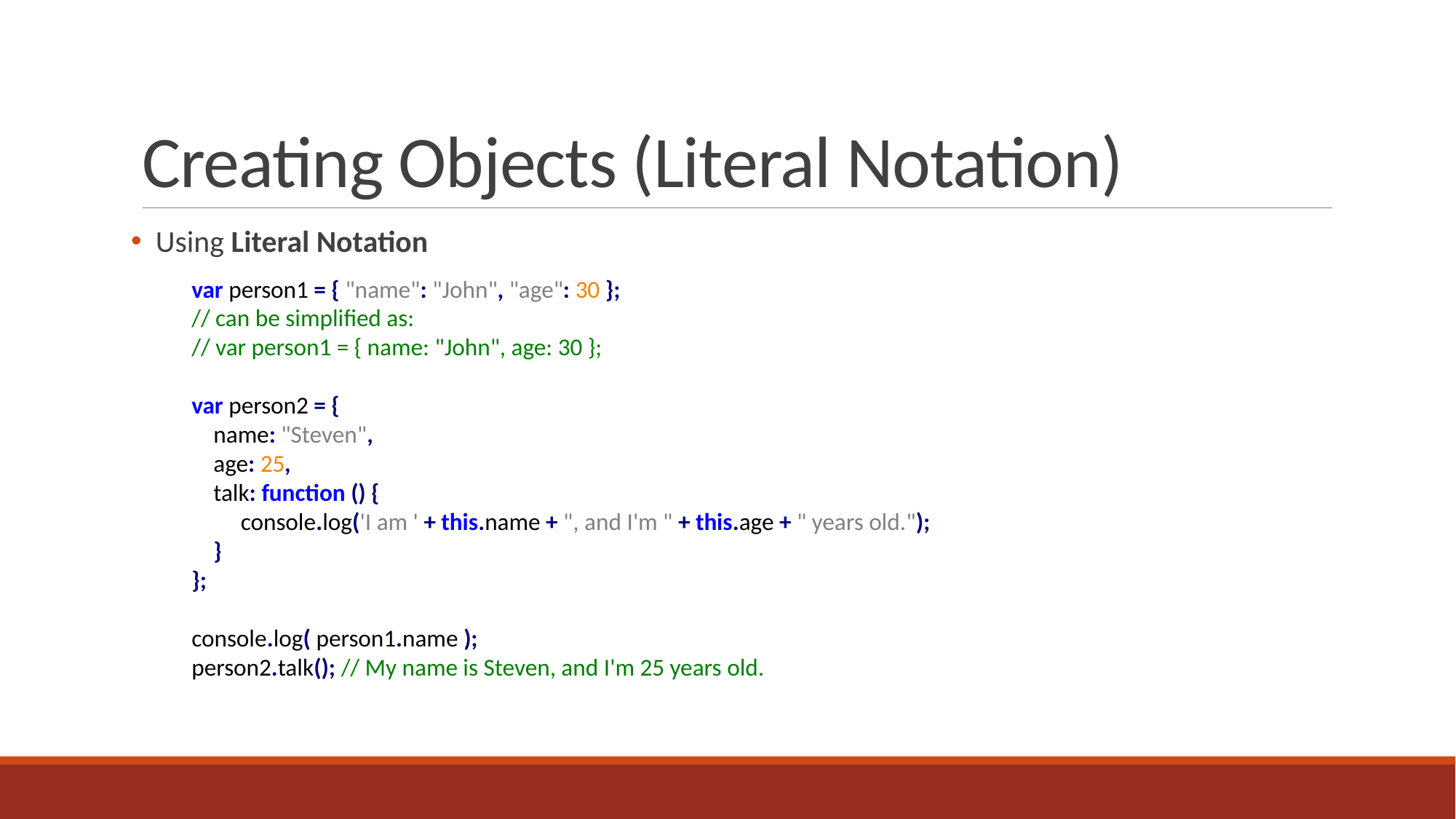

# Creating Objects (Literal Notation)
  Using Literal Notation
var person1 = { "name": "John", "age": 30 };
// can be simplified as:
// var person1 = { name: "John", age: 30 };

var person2 = {
    name: "Steven",
    age: 25,
    talk: function () {
         console.log('I am ' + this.name + ", and I'm " + this.age + " years old.");
    }
};

console.log( person1.name );
person2.talk(); // My name is Steven, and I'm 25 years old.